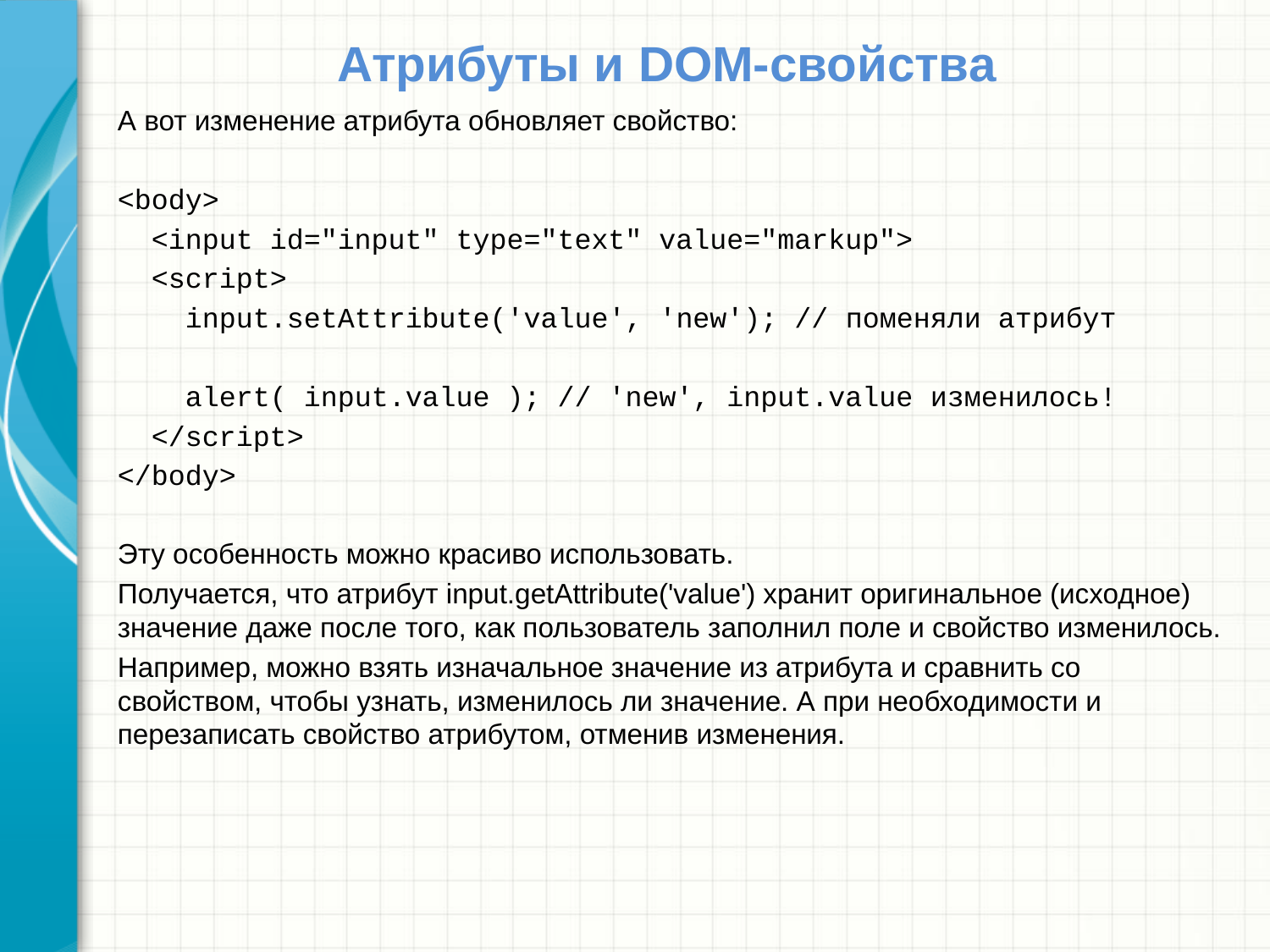

# Атрибуты и DOM-свойства
А вот изменение атрибута обновляет свойство:

<body>
  <input id="input" type="text" value="markup">
  <script>
    input.setAttribute('value', 'new'); // поменяли атрибут

    alert( input.value ); // 'new', input.value изменилось!
  </script>
</body>

Эту особенность можно красиво использовать.
Получается, что атрибут input.getAttribute('value') хранит оригинальное (исходное) значение даже после того, как пользователь заполнил поле и свойство изменилось.
Например, можно взять изначальное значение из атрибута и сравнить со свойством, чтобы узнать, изменилось ли значение. А при необходимости и перезаписать свойство атрибутом, отменив изменения.